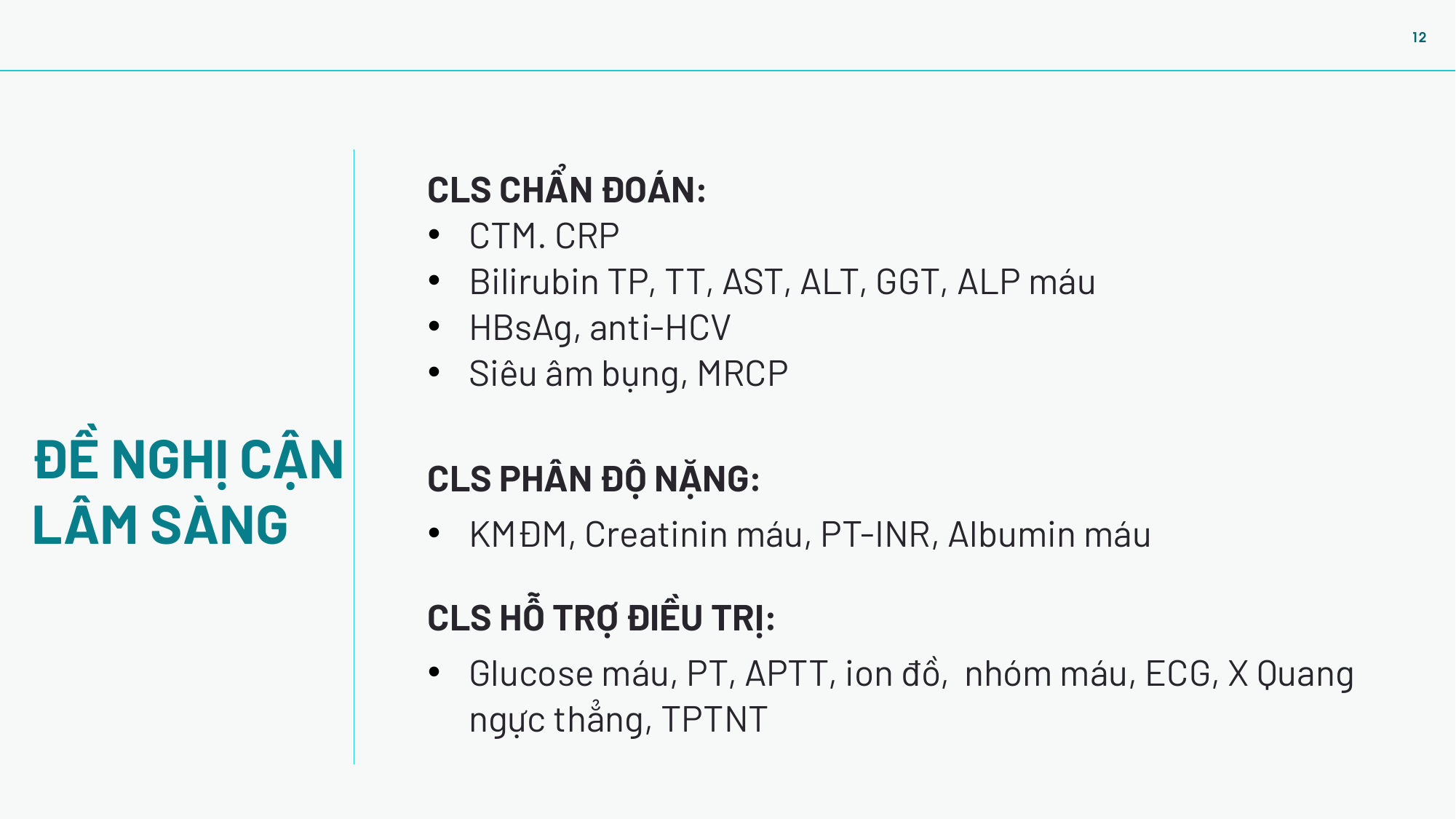

CLS CHẨN ĐOÁN:
CTM. CRP
Bilirubin TP, TT, AST, ALT, GGT, ALP máu
HBsAg, anti-HCV
Siêu âm bụng, MRCP
ĐỀ NGHỊ CẬN LÂM SÀNG
CLS PHÂN ĐỘ NẶNG:
KMĐM, Creatinin máu, PT-INR, Albumin máu
CLS HỖ TRỢ ĐIỀU TRỊ:
Glucose máu, PT, APTT, ion đồ,  nhóm máu, ECG, X Quang ngực thẳng, TPTNT